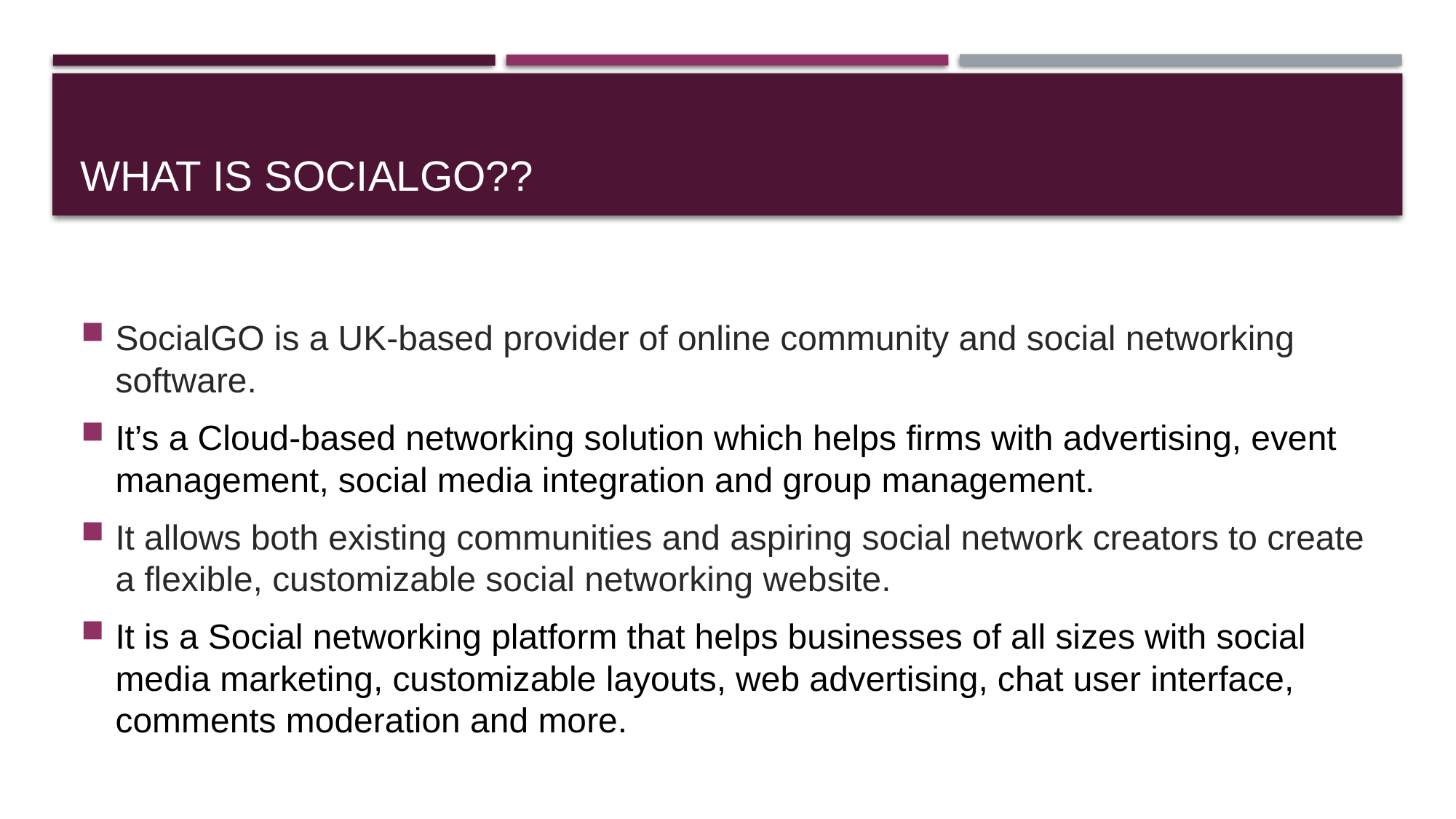

# What is socialgo??
SocialGO is a UK-based provider of online community and social networking software.
It’s a Cloud-based networking solution which helps firms with advertising, event management, social media integration and group management.
It allows both existing communities and aspiring social network creators to create a flexible, customizable social networking website.
It is a Social networking platform that helps businesses of all sizes with social media marketing, customizable layouts, web advertising, chat user interface, comments moderation and more.